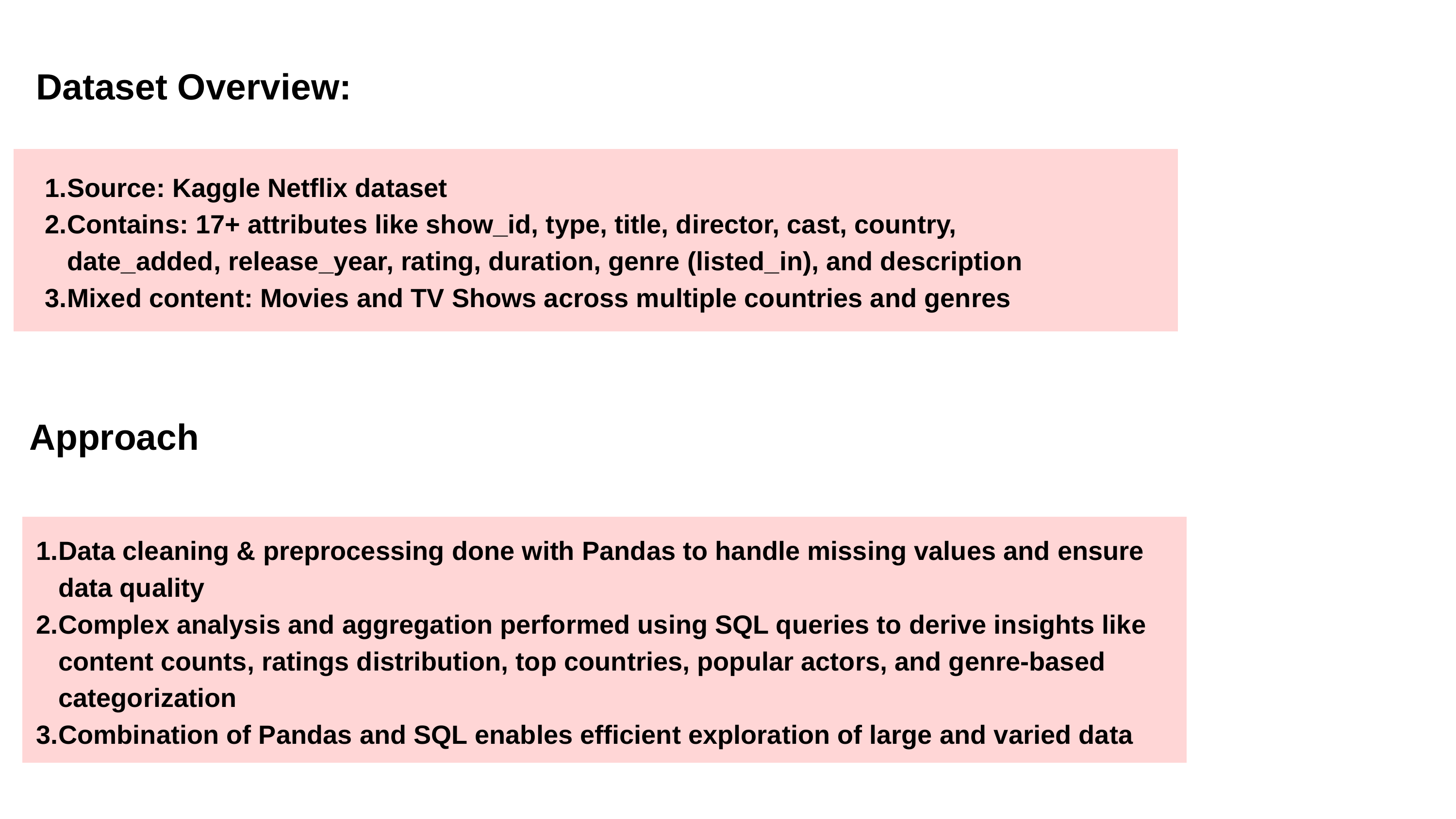

Dataset Overview:

Source: Kaggle Netflix dataset
Contains: 17+ attributes like show_id, type, title, director, cast, country, date_added, release_year, rating, duration, genre (listed_in), and description
Mixed content: Movies and TV Shows across multiple countries and genres
Approach

Data cleaning & preprocessing done with Pandas to handle missing values and ensure data quality
Complex analysis and aggregation performed using SQL queries to derive insights like content counts, ratings distribution, top countries, popular actors, and genre-based categorization
Combination of Pandas and SQL enables efficient exploration of large and varied data
By Manasa Bitla